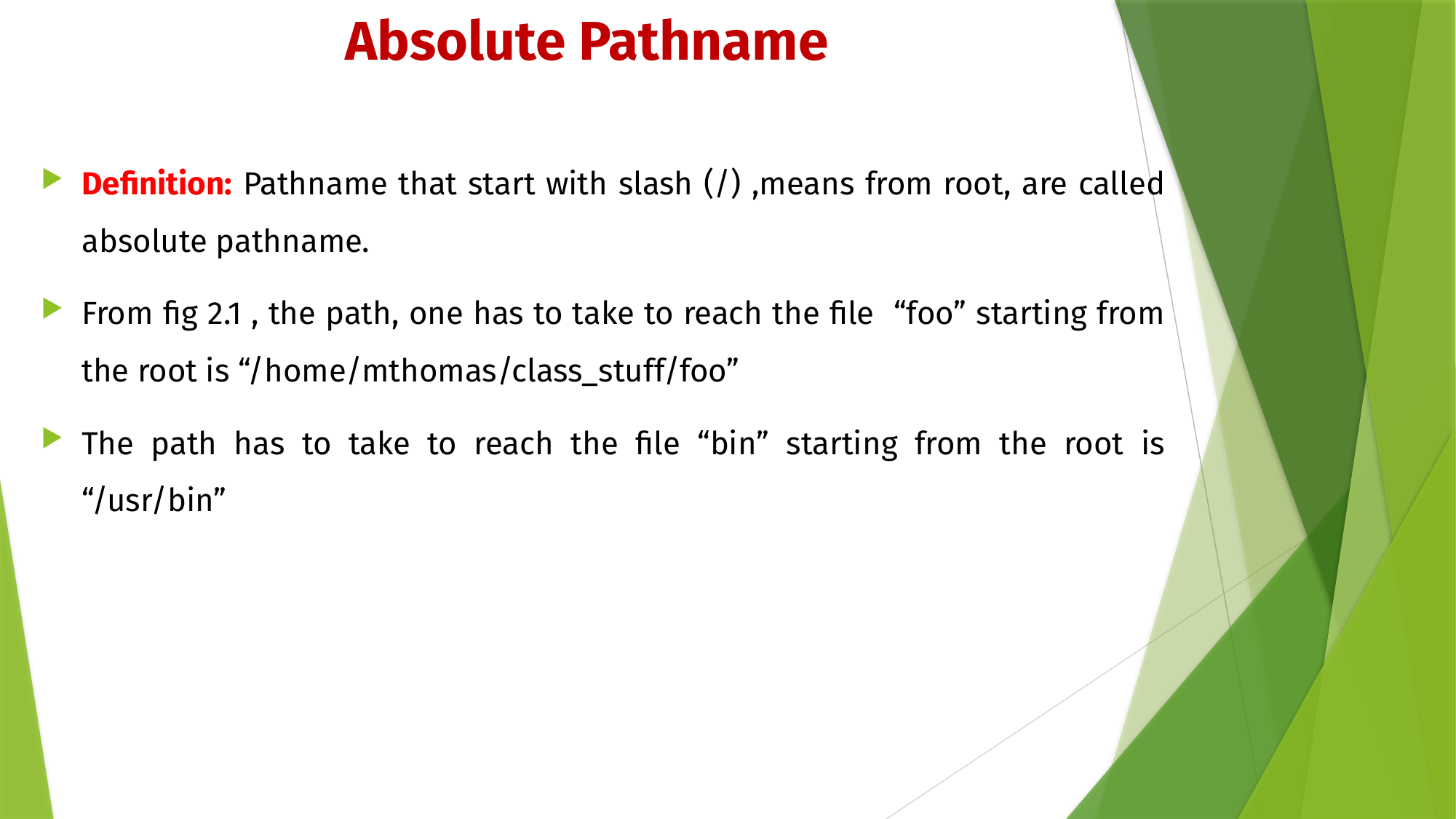

# Absolute Pathname
Definition: Pathname that start with slash (/) ,means from root, are called absolute pathname.
From fig 2.1 , the path, one has to take to reach the file  “foo” starting from the root is “/home/mthomas/class_stuff/foo”
The path has to take to reach the file “bin” starting from the root is “/usr/bin”